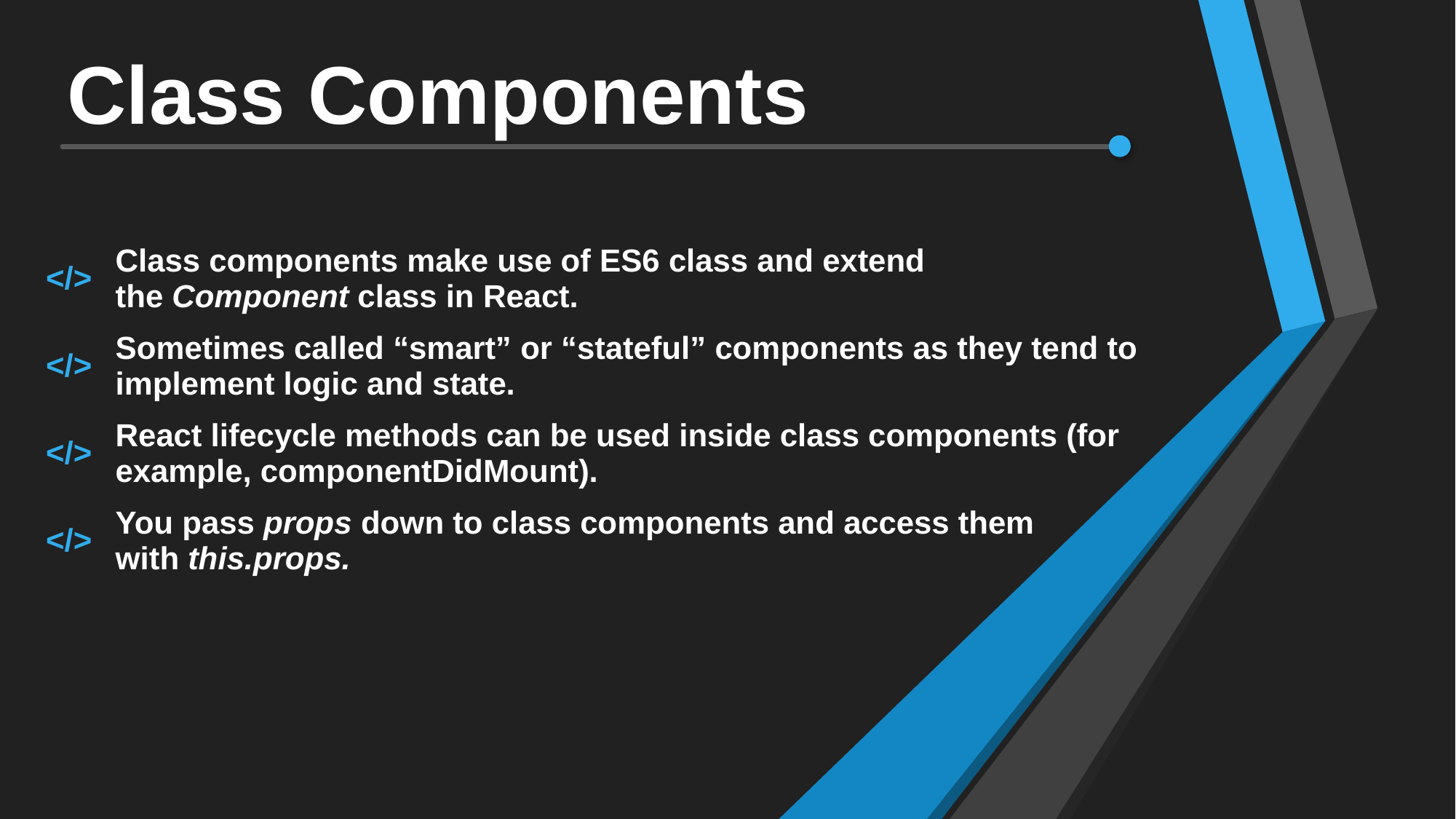

# Class Components

| </> | Class components make use of ES6 class and extend the Component class in React. |
| --- | --- |
| </> | Sometimes called “smart” or “stateful” components as they tend to implement logic and state. |
| </> | React lifecycle methods can be used inside class components (for example, componentDidMount). |
| </> | You pass props down to class components and access them with this.props. |